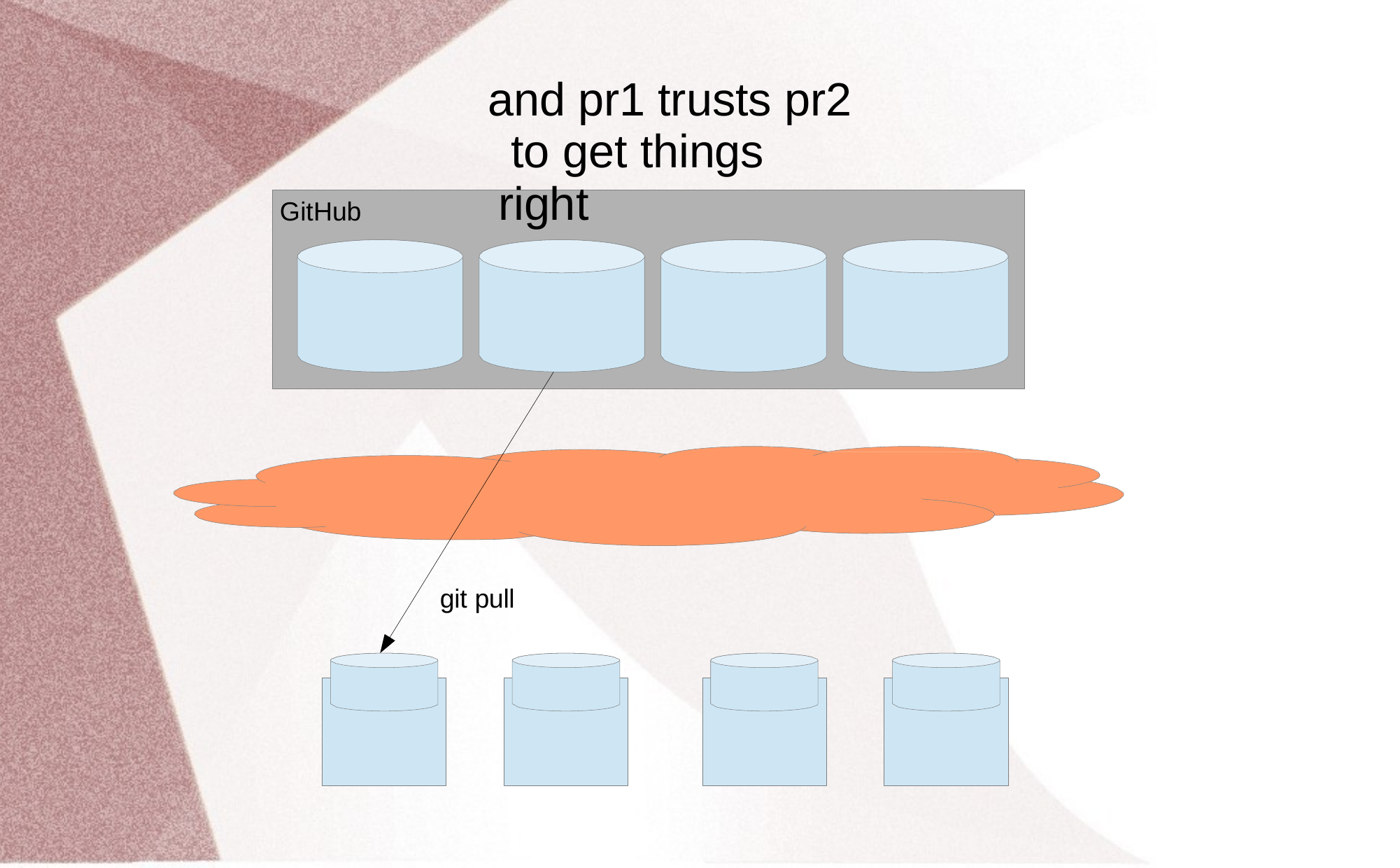

# and pr1 trusts pr2  to get things right

GitHub

git pull